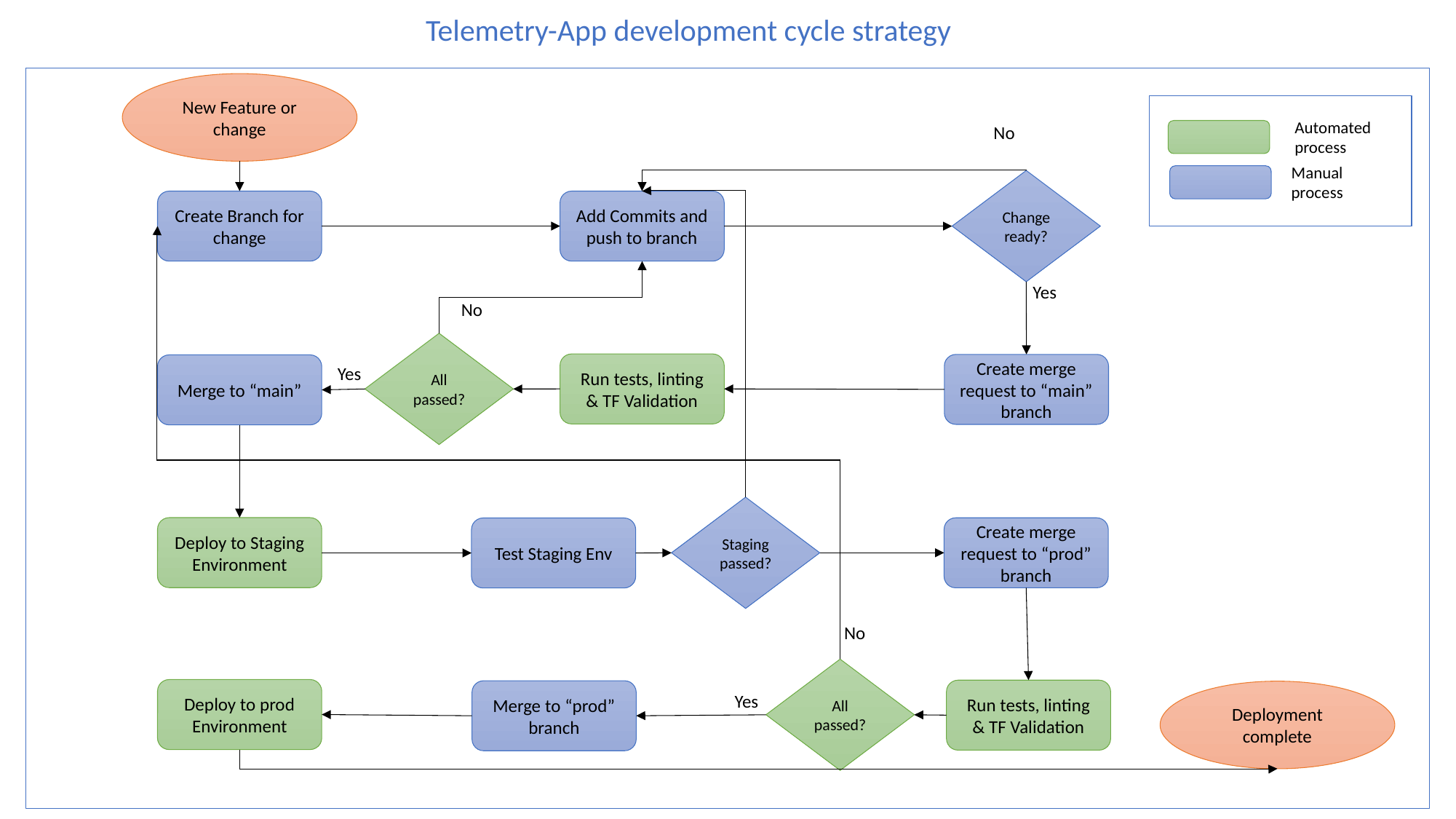

Telemetry-App development cycle strategy

New Feature or change

Automated process

Manual process

No
Change ready?
Add Commits and push to branch
Create Branch for change
Yes
No
All passed?
Run tests, linting & TF Validation
Create merge request to “main” branch
Merge to “main”
Yes
Staging passed?
Deploy to Staging Environment
Create merge request to “prod” branch
Test Staging Env
No
All passed?
Deploy to prod Environment
Run tests, linting & TF Validation
Merge to “prod” branch
Deployment complete
Yes